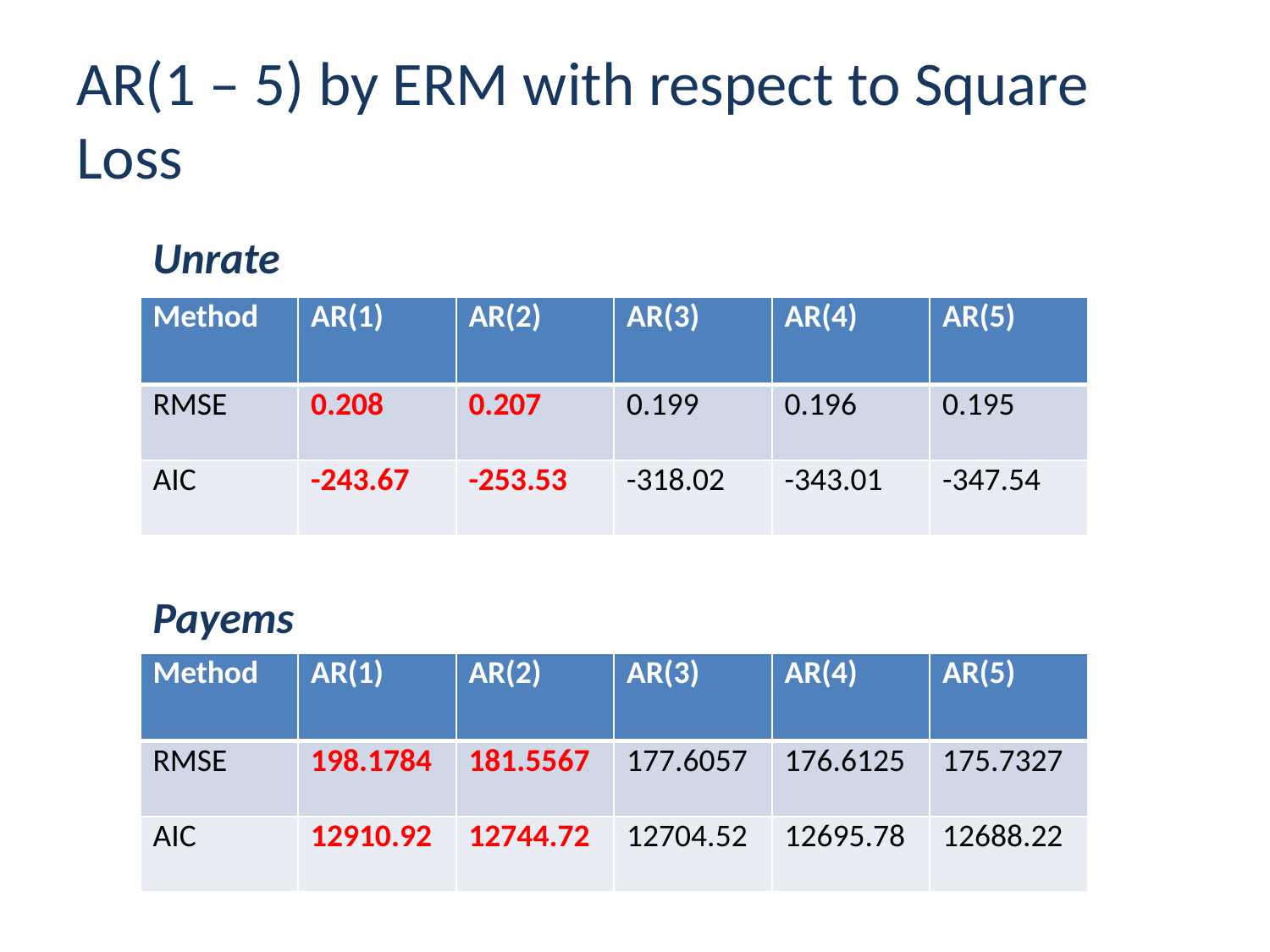

# AR(1 – 5) by ERM with respect to Square Loss
Unrate
| Method | AR(1) | AR(2) | AR(3) | AR(4) | AR(5) |
| --- | --- | --- | --- | --- | --- |
| RMSE | 0.208 | 0.207 | 0.199 | 0.196 | 0.195 |
| AIC | -243.67 | -253.53 | -318.02 | -343.01 | -347.54 |
Payems
| Method | AR(1) | AR(2) | AR(3) | AR(4) | AR(5) |
| --- | --- | --- | --- | --- | --- |
| RMSE | 198.1784 | 181.5567 | 177.6057 | 176.6125 | 175.7327 |
| AIC | 12910.92 | 12744.72 | 12704.52 | 12695.78 | 12688.22 |